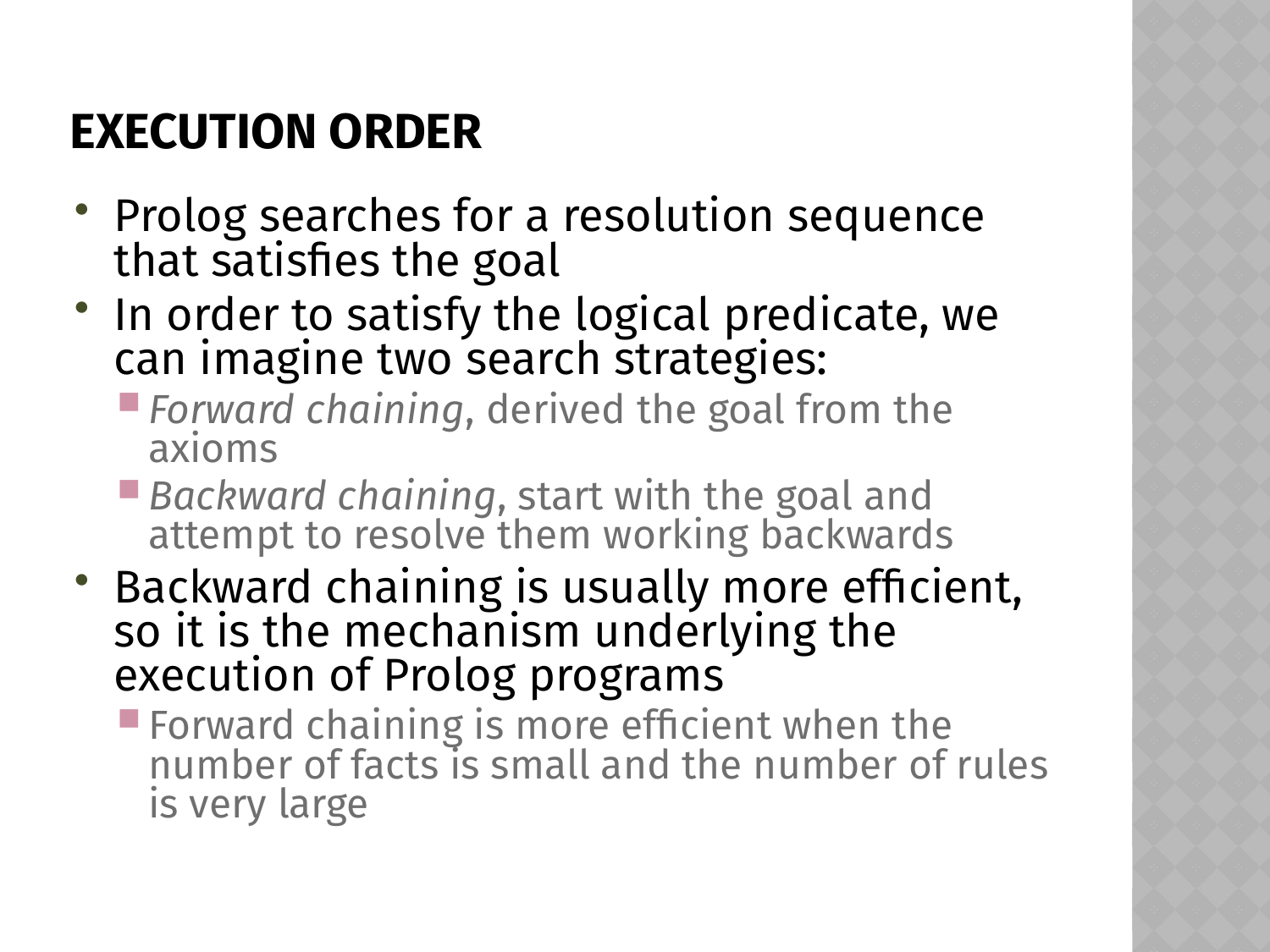

# Execution Order
Prolog searches for a resolution sequence that satisfies the goal
In order to satisfy the logical predicate, we can imagine two search strategies:
Forward chaining, derived the goal from the axioms
Backward chaining, start with the goal and attempt to resolve them working backwards
Backward chaining is usually more efficient, so it is the mechanism underlying the execution of Prolog programs
Forward chaining is more efficient when the number of facts is small and the number of rules is very large